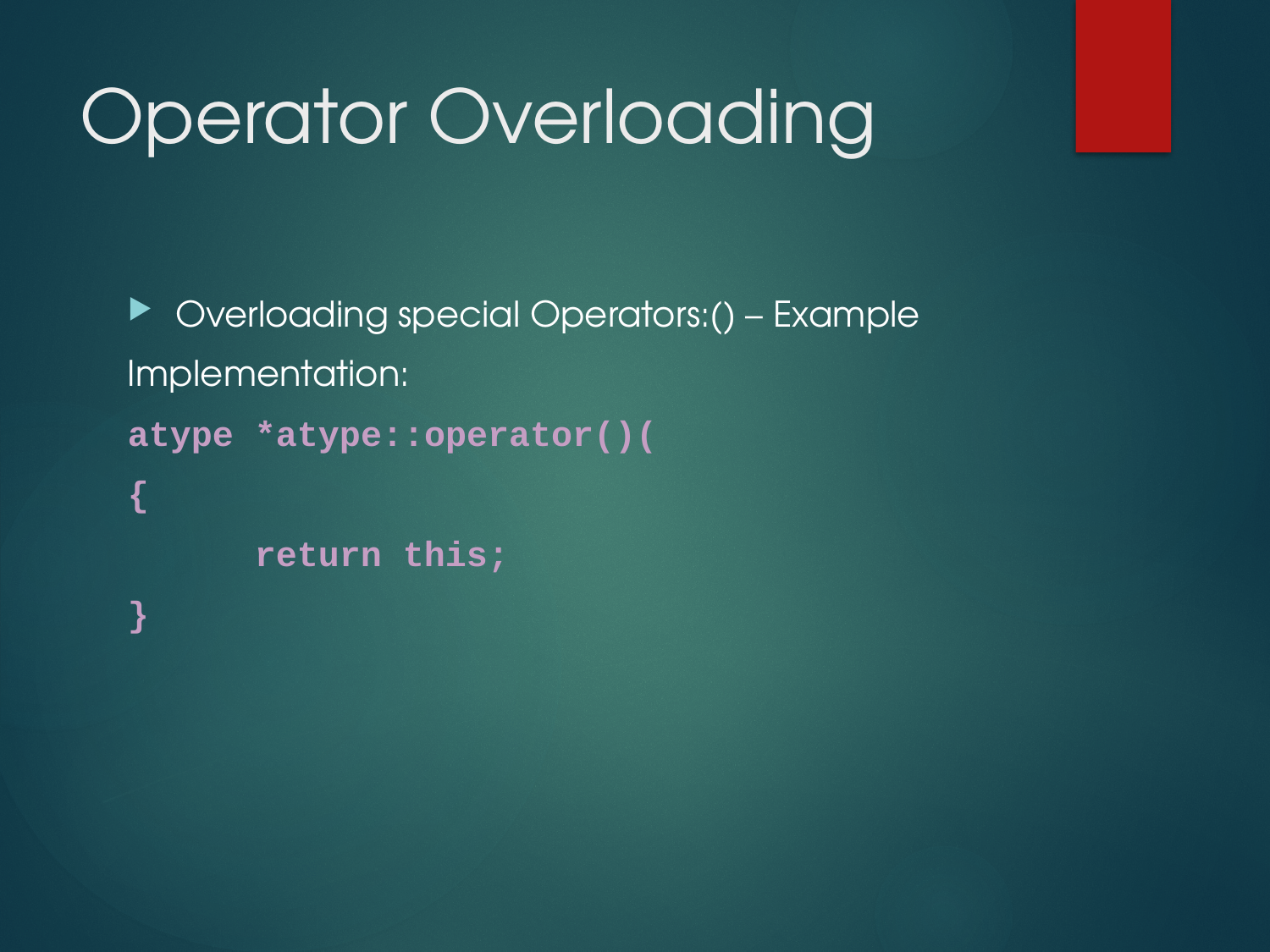

# Operator Overloading
Overloading special Operators:() – Example
Implementation:
atype *atype::operator()(
{
	return this;
}